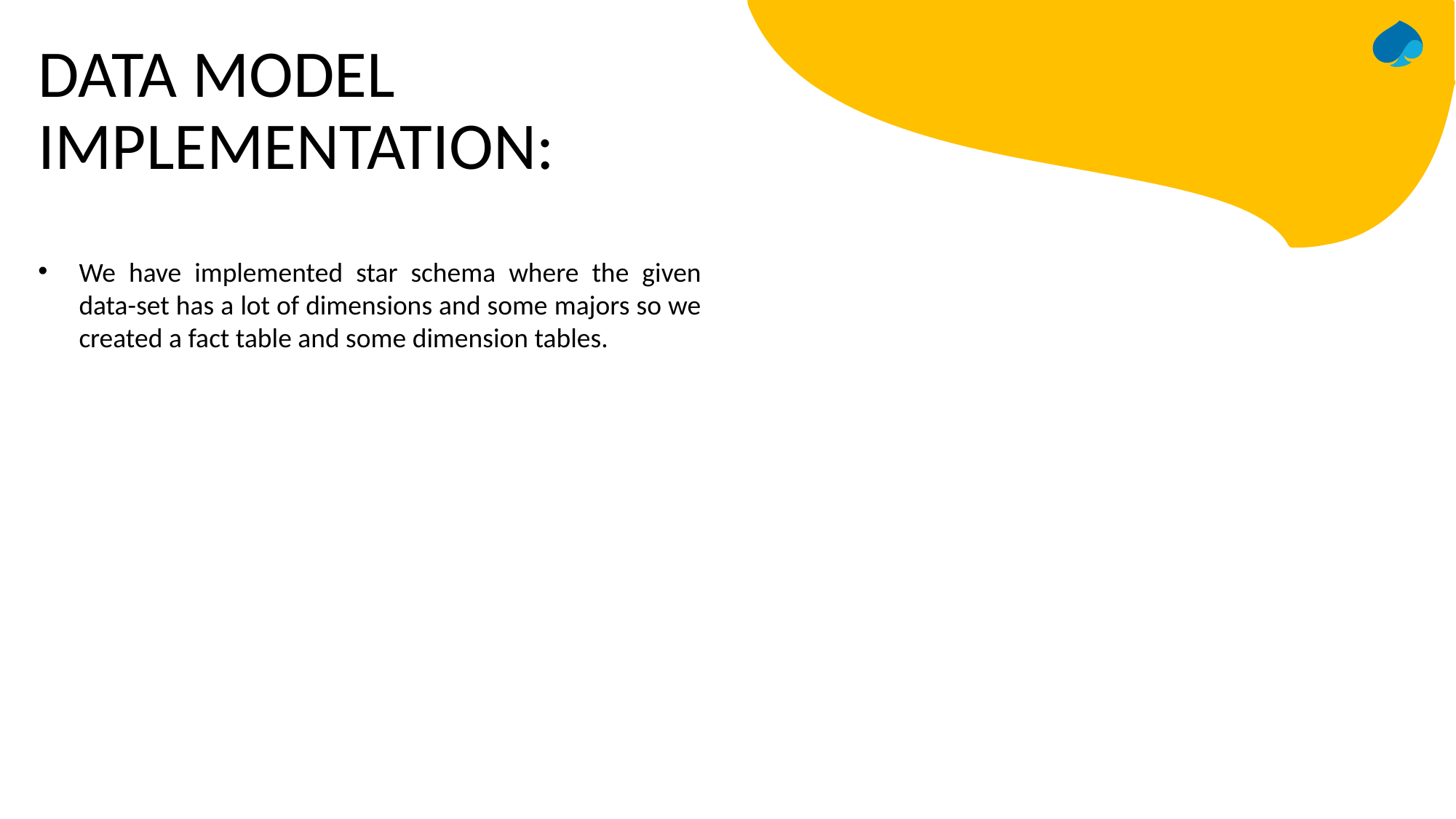

# DATA MODEL IMPLEMENTATION:
We have implemented star schema where the given data-set has a lot of dimensions and some majors so we created a fact table and some dimension tables.